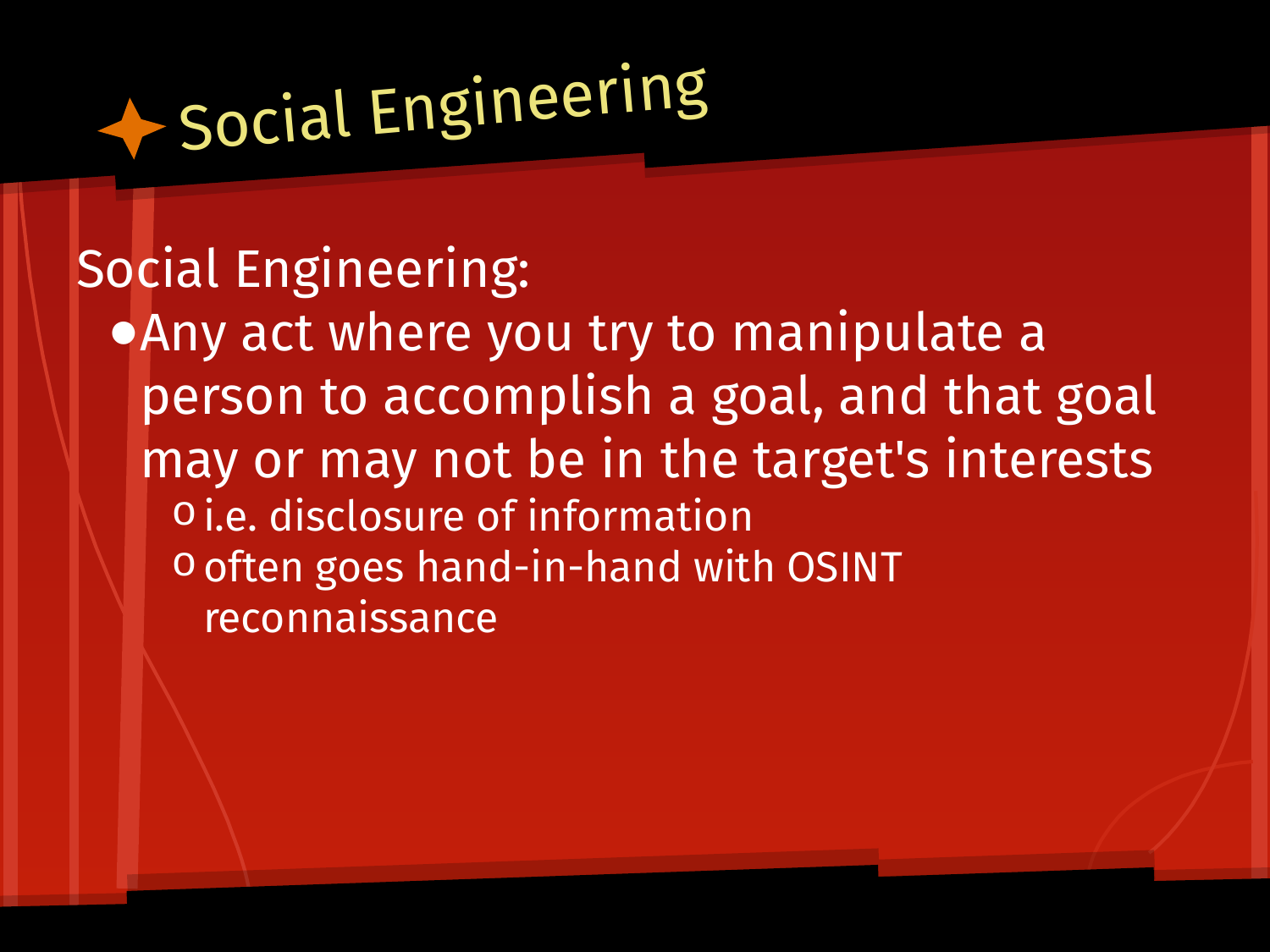

# Social Engineering
Social Engineering:
Any act where you try to manipulate a person to accomplish a goal, and that goal may or may not be in the target's interests
i.e. disclosure of information
often goes hand-in-hand with OSINT reconnaissance